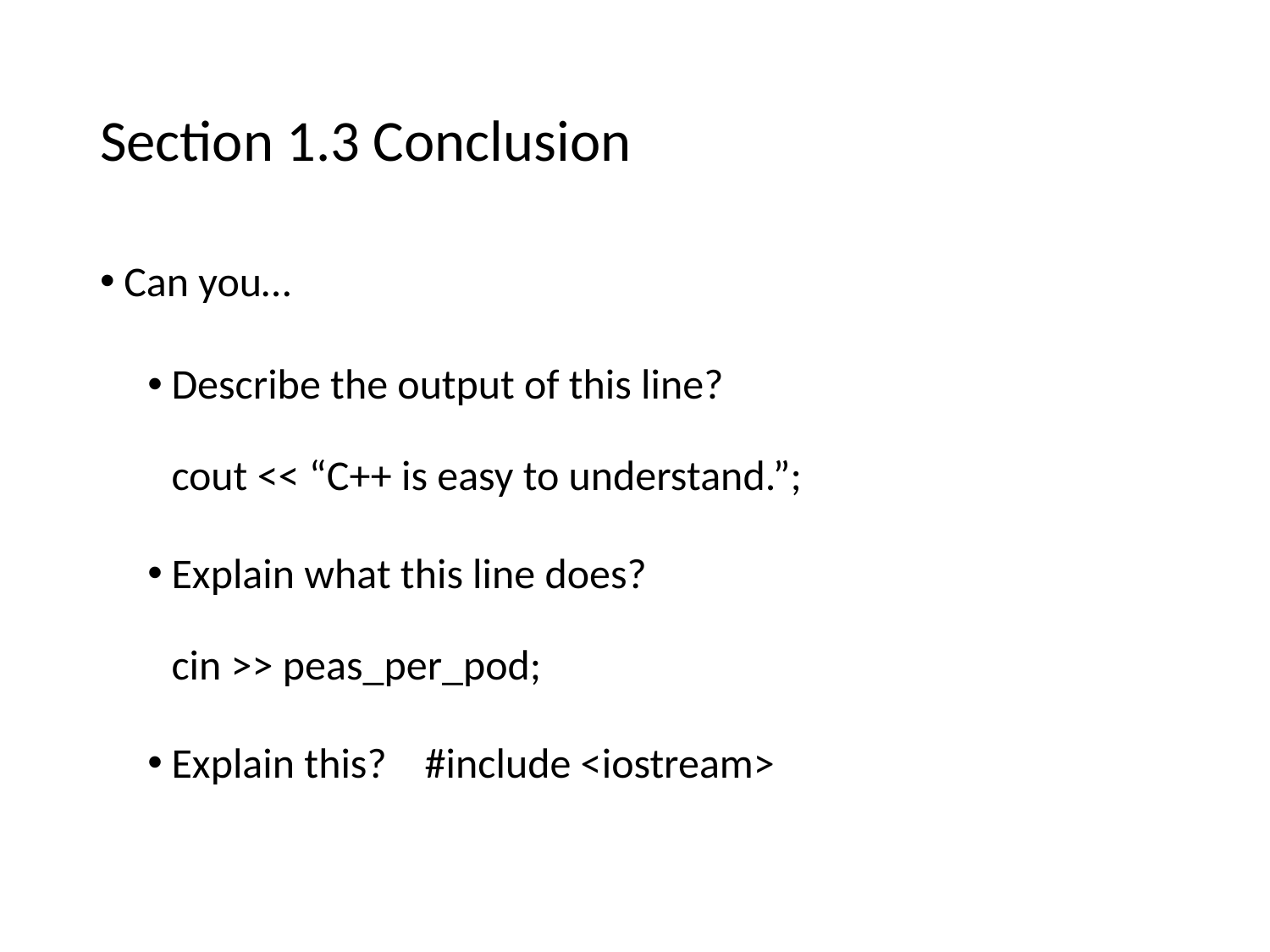

# Section 1.3 Conclusion
Can you…
Describe the output of this line?
cout << “C++ is easy to understand.”;
Explain what this line does?
cin >> peas_per_pod;
Explain this?    #include <iostream>